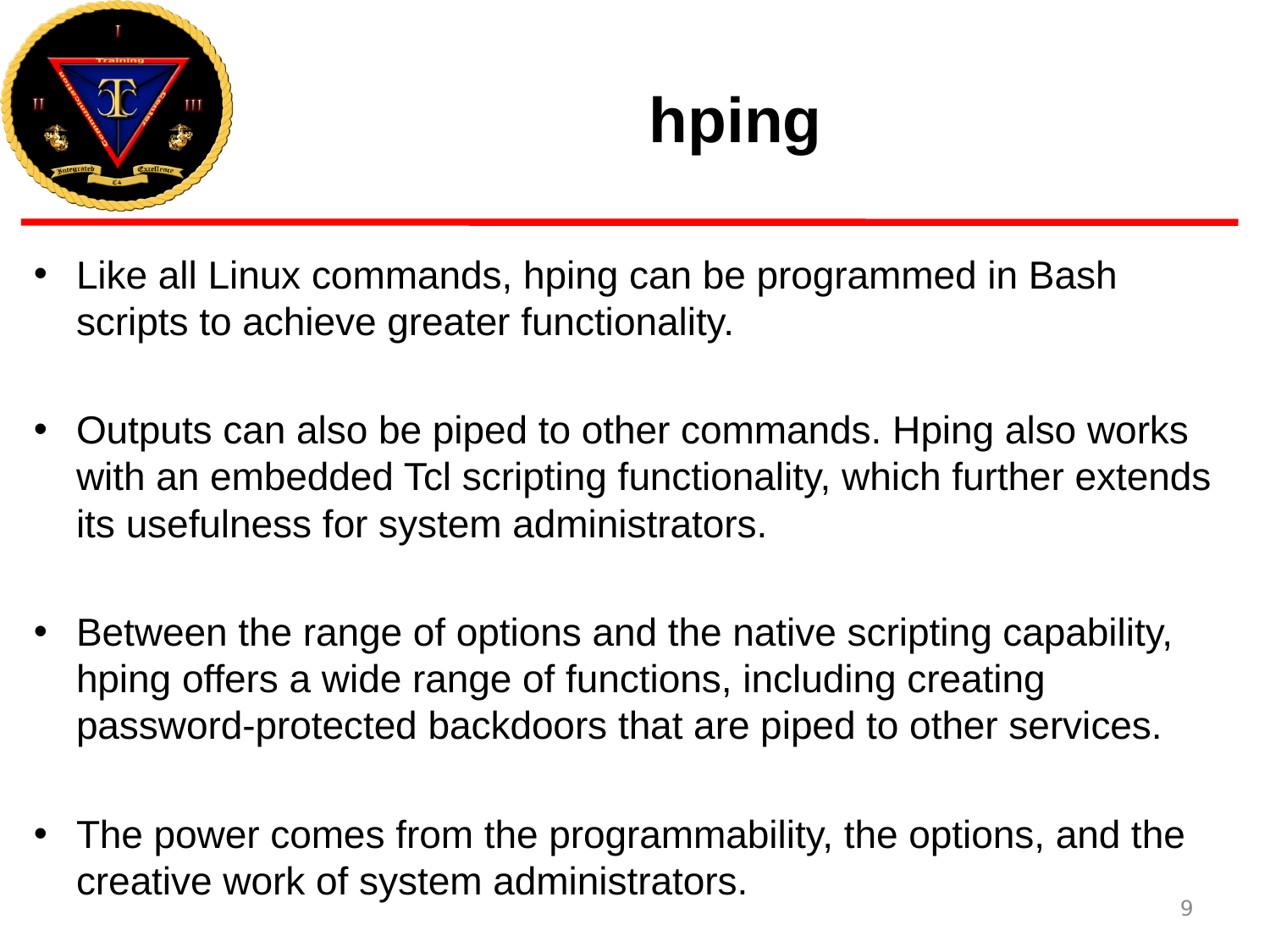

# hping
Like all Linux commands, hping can be programmed in Bash scripts to achieve greater functionality.

Outputs can also be piped to other commands. Hping also works with an embedded Tcl scripting functionality, which further extends its usefulness for system administrators.

Between the range of options and the native scripting capability, hping offers a wide range of functions, including creating password-protected backdoors that are piped to other services.

The power comes from the programmability, the options, and the creative work of system administrators.
9